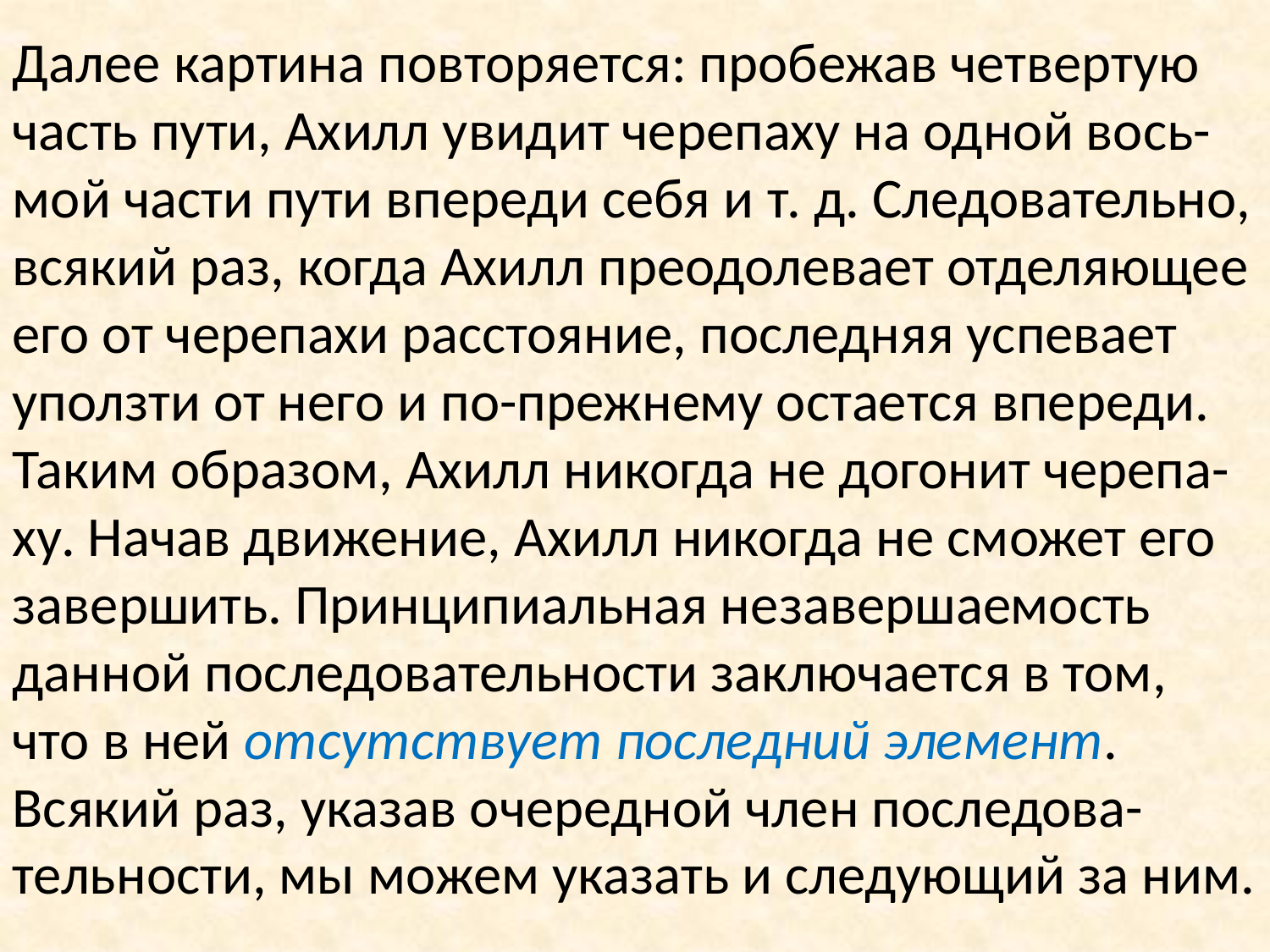

Далее картина повторяется: пробежав четвертую часть пути, Ахилл увидит черепаху на одной вось-мой части пути впереди себя и т. д. Следовательно, всякий раз, когда Ахилл преодолевает отделяющее его от черепахи расстояние, последняя успевает уползти от него и по-прежнему остается впереди. Таким образом, Ахилл никогда не догонит черепа-ху. Начав движение, Ахилл никогда не сможет его завершить. Принципиальная незавершаемость данной последовательности заключается в том, что в ней отсутствует последний элемент. Всякий раз, указав очередной член последова-тельности, мы можем указать и следующий за ним.